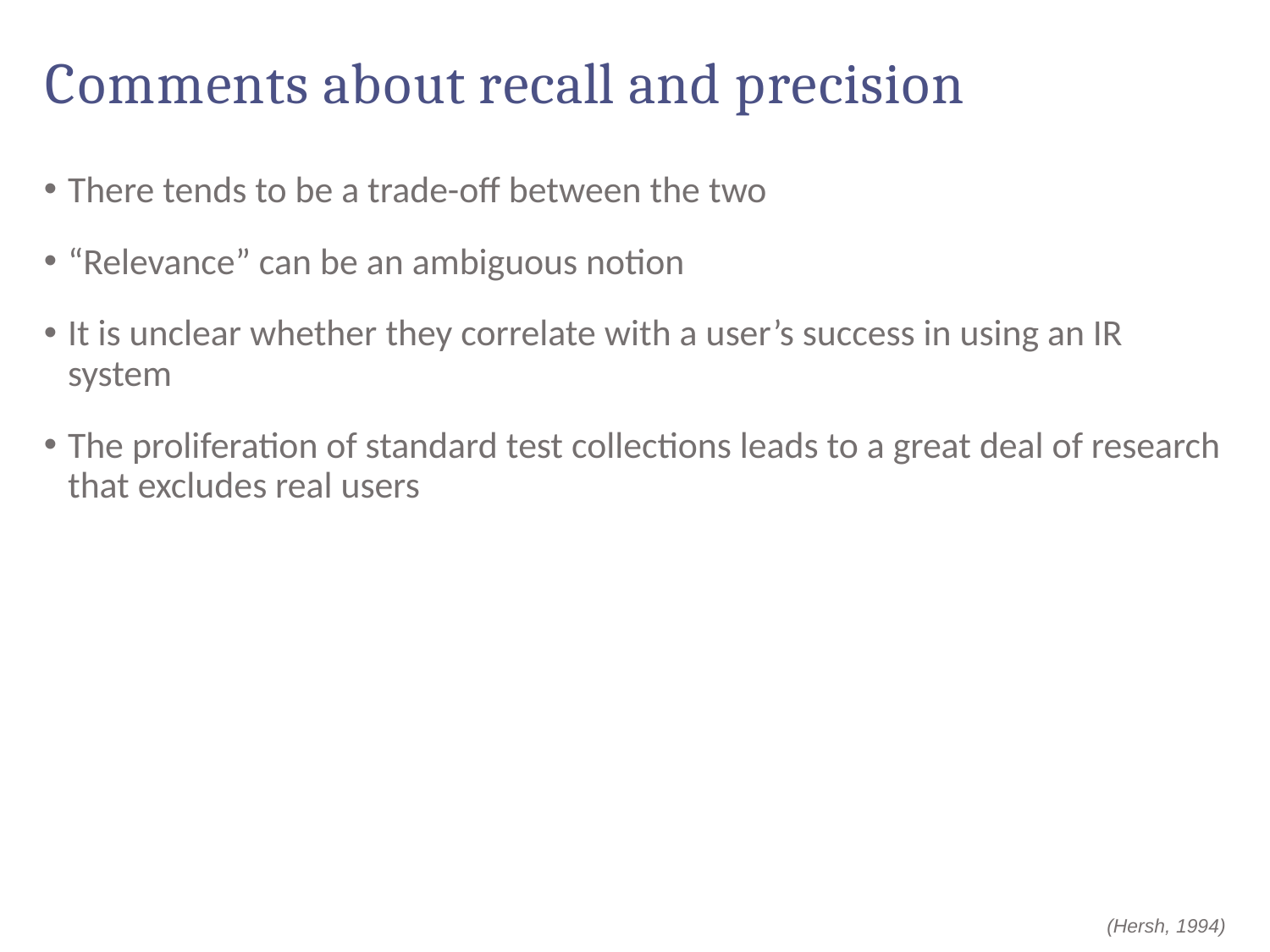

# Comments about recall and precision
There tends to be a trade-off between the two
“Relevance” can be an ambiguous notion
It is unclear whether they correlate with a user’s success in using an IR system
The proliferation of standard test collections leads to a great deal of research that excludes real users
(Hersh, 1994)